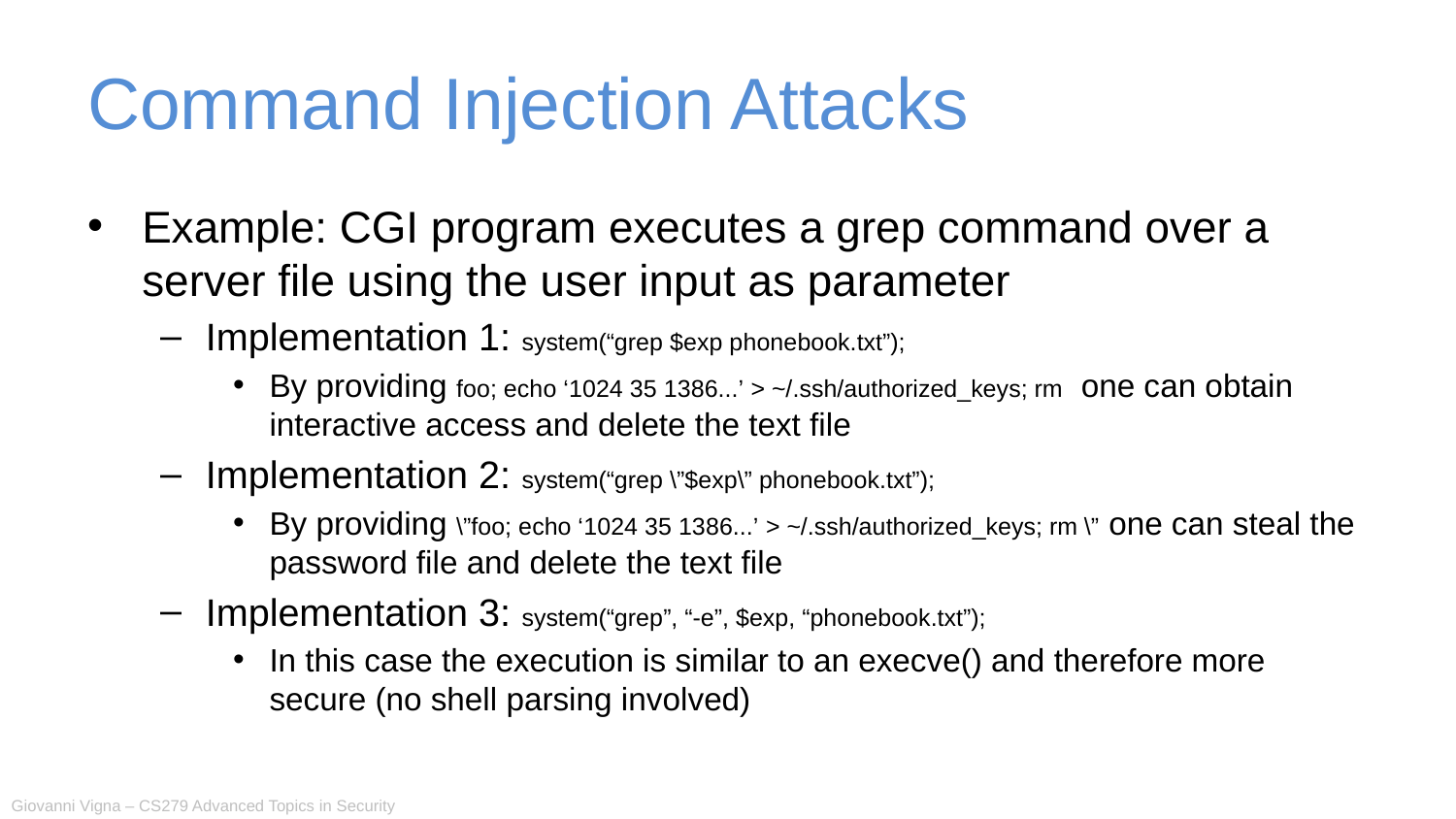

# Command Injection Attacks
Example: CGI program executes a grep command over a server file using the user input as parameter
Implementation 1: system(“grep $exp phonebook.txt”);
By providing foo; echo ‘1024 35 1386...’ > ~/.ssh/authorized_keys; rm  one can obtain interactive access and delete the text file
Implementation 2: system(“grep \”$exp\” phonebook.txt”);
By providing \”foo; echo ‘1024 35 1386...’ > ~/.ssh/authorized_keys; rm \” one can steal the password file and delete the text file
Implementation 3: system(“grep”, “-e”, $exp, “phonebook.txt”);
In this case the execution is similar to an execve() and therefore more secure (no shell parsing involved)